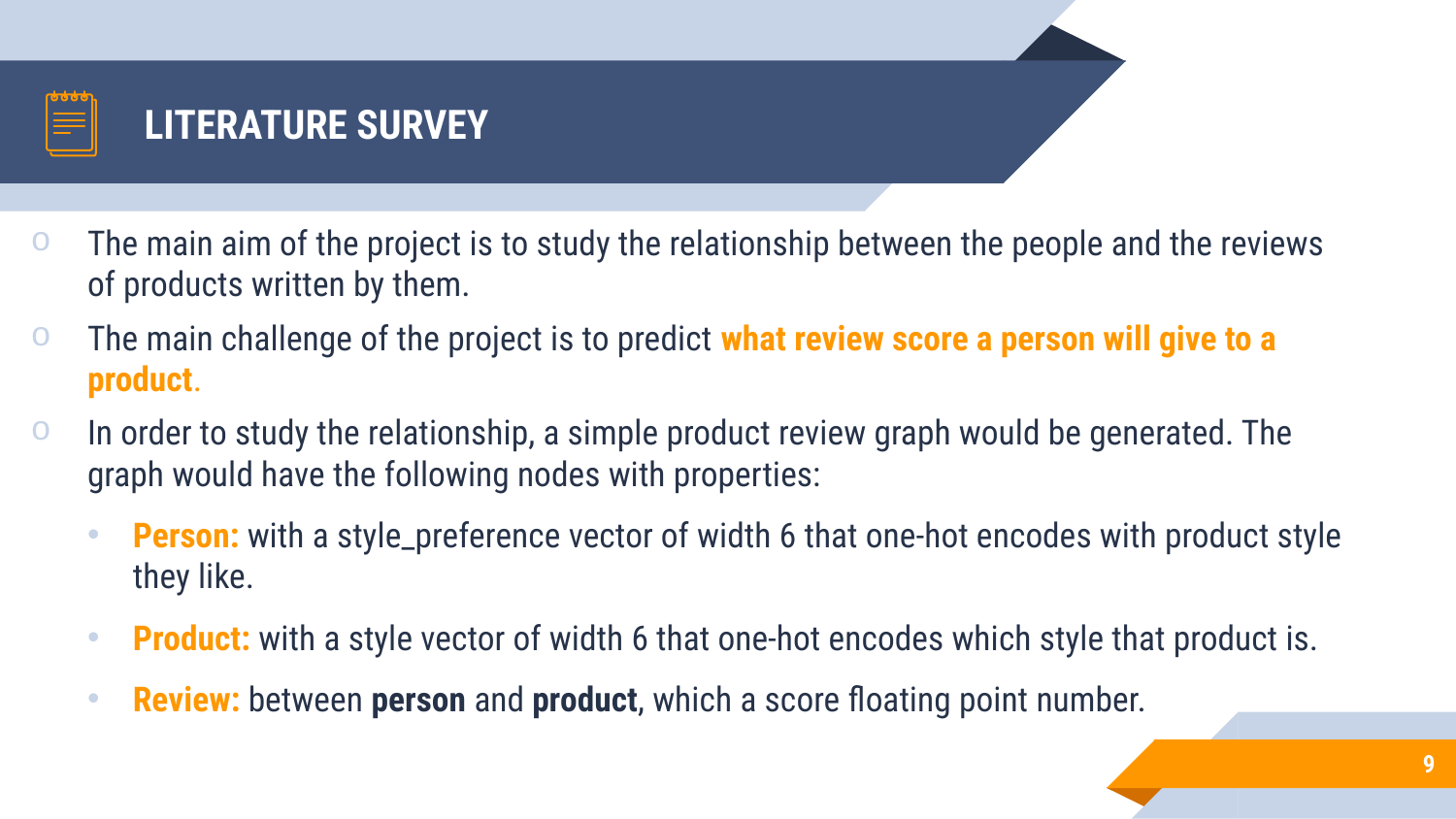

# LITERATURE SURVEY

The main aim of the project is to study the relationship between the people and the reviews of products written by them.
The main challenge of the project is to predict what review score a person will give to a product.
In order to study the relationship, a simple product review graph would be generated. The graph would have the following nodes with properties:
Person: with a style_preference vector of width 6 that one-hot encodes with product style they like.
Product: with a style vector of width 6 that one-hot encodes which style that product is.
Review: between person and product, which a score floating point number.

9